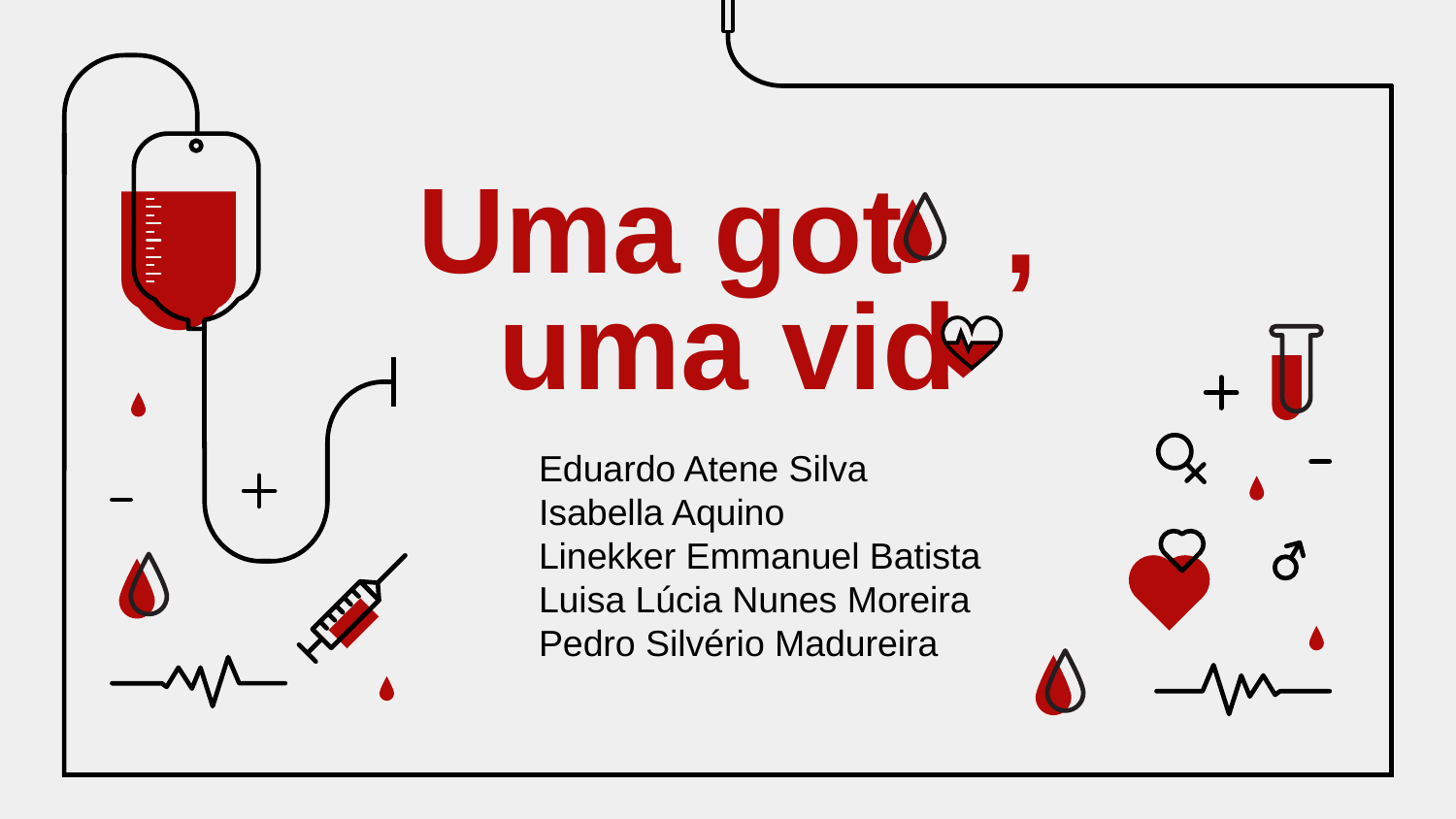

# Uma got   , uma vid

Eduardo Atene Silva
Isabella Aquino
Linekker Emmanuel Batista
Luisa Lúcia Nunes Moreira
Pedro Silvério Madureira